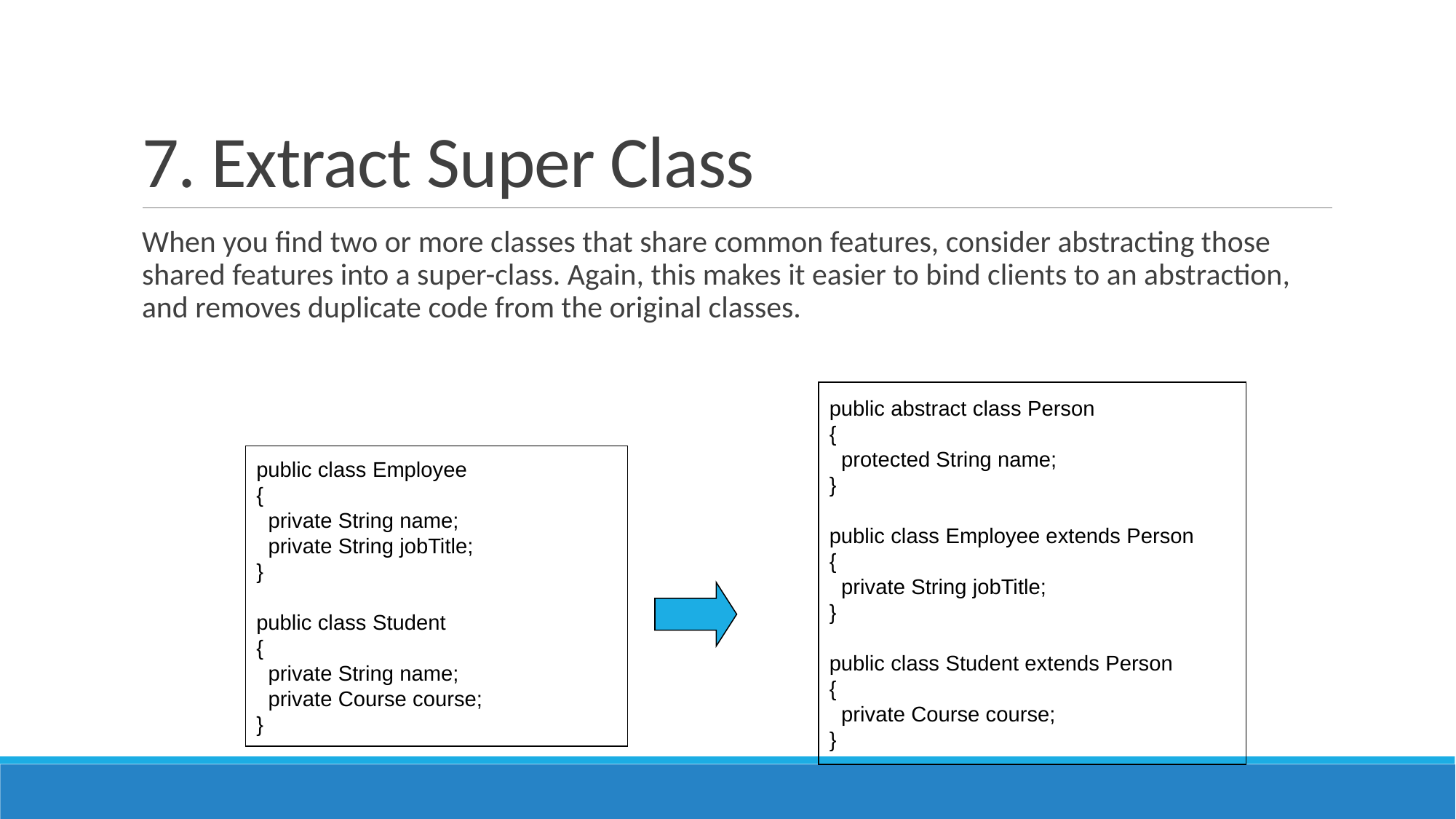

# 7. Extract Super Class
When you find two or more classes that share common features, consider abstracting those shared features into a super-class. Again, this makes it easier to bind clients to an abstraction, and removes duplicate code from the original classes.
public abstract class Person
{
  protected String name;
}

public class Employee extends Person
{
  private String jobTitle;
}

public class Student extends Person
{
  private Course course;
}
public class Employee
{
  private String name;
  private String jobTitle;
}

public class Student
{
  private String name;
  private Course course;
}